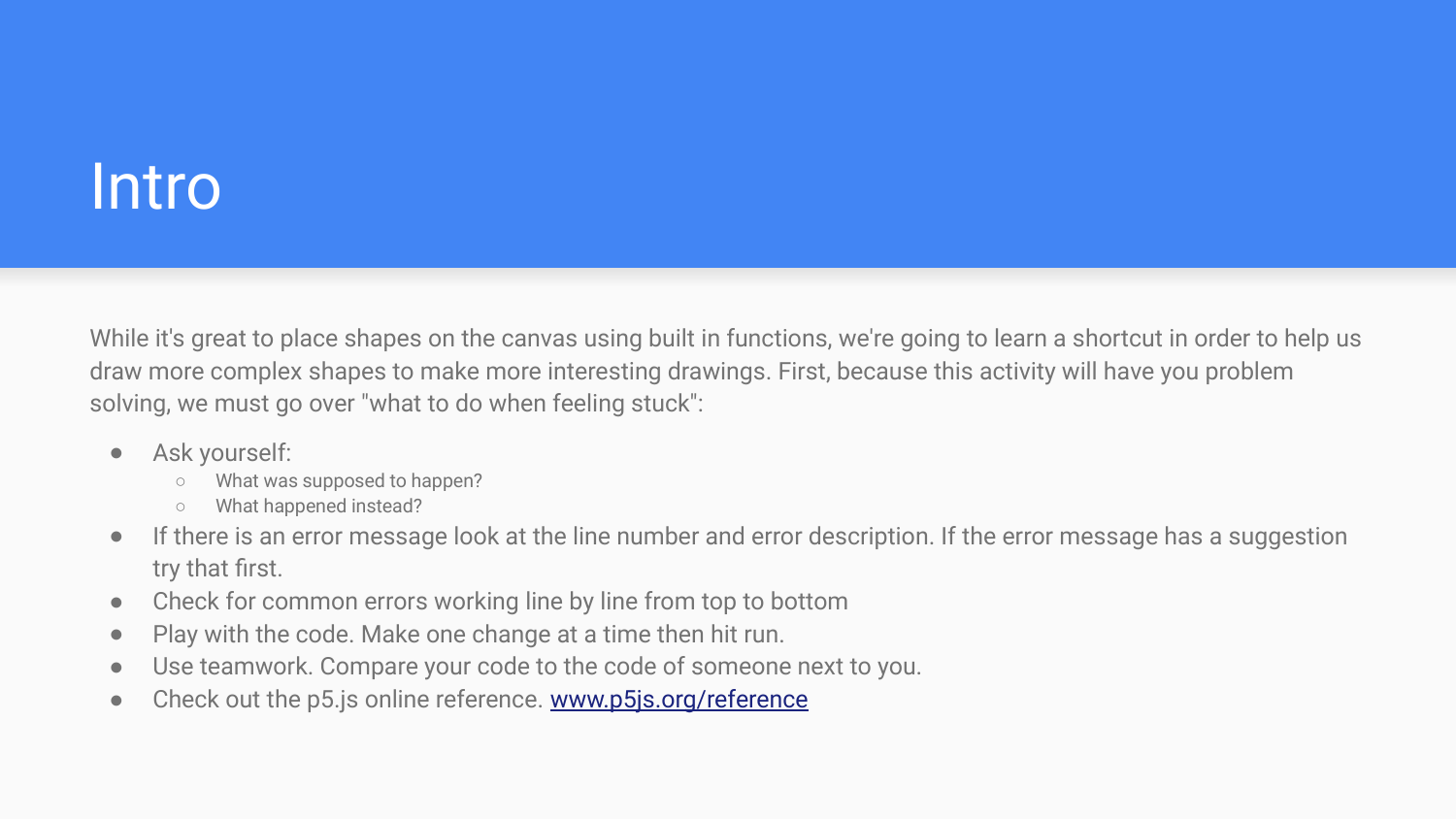

# Intro
While it's great to place shapes on the canvas using built in functions, we're going to learn a shortcut in order to help us draw more complex shapes to make more interesting drawings. First, because this activity will have you problem solving, we must go over "what to do when feeling stuck":
Ask yourself:
What was supposed to happen?
What happened instead?
If there is an error message look at the line number and error description. If the error message has a suggestion try that first.
Check for common errors working line by line from top to bottom
Play with the code. Make one change at a time then hit run.
Use teamwork. Compare your code to the code of someone next to you.
Check out the p5.js online reference. www.p5js.org/reference